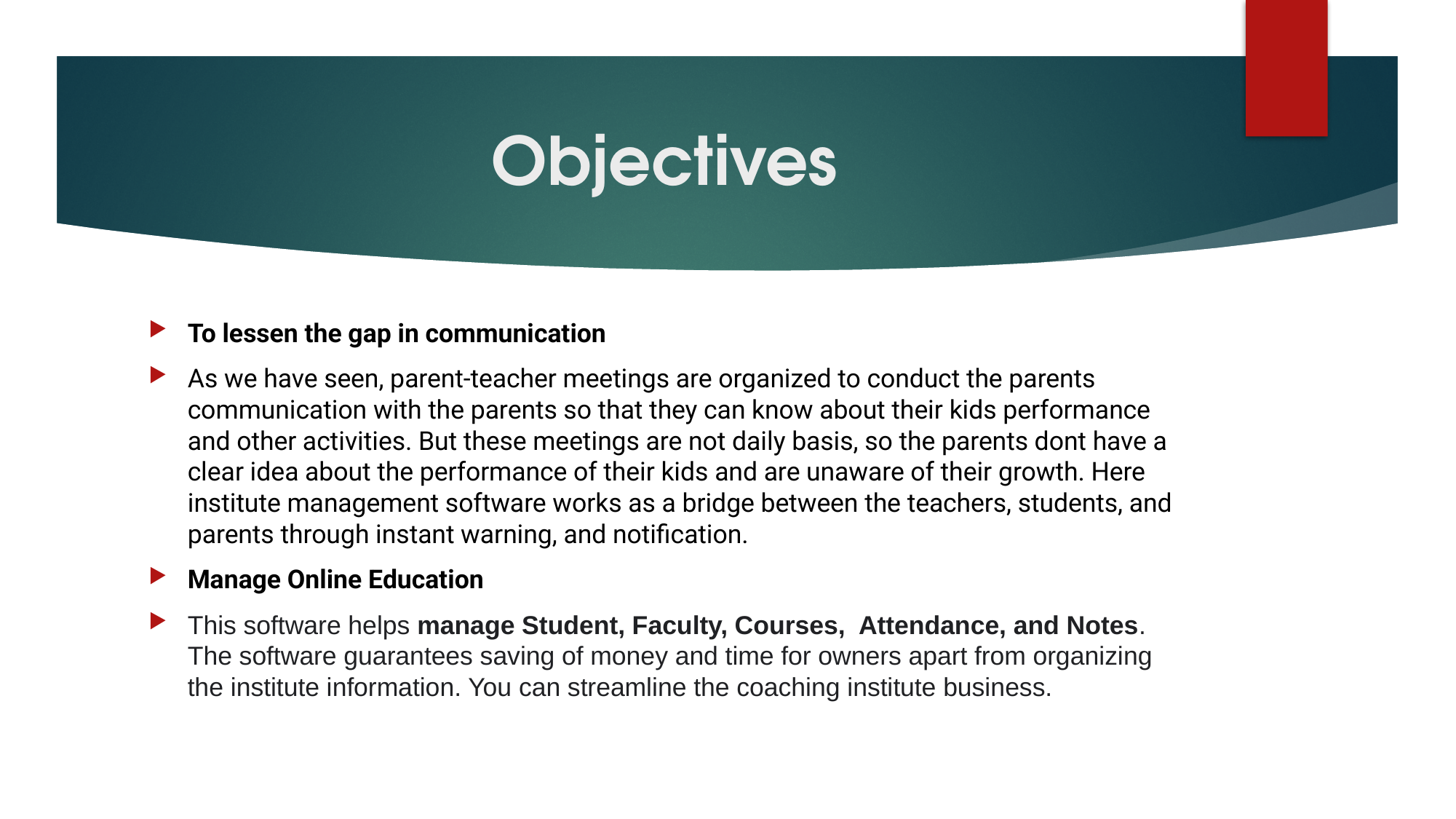

# Objectives
To lessen the gap in communication
As we have seen, parent-teacher meetings are organized to conduct the parents communication with the parents so that they can know about their kids performance and other activities. But these meetings are not daily basis, so the parents dont have a clear idea about the performance of their kids and are unaware of their growth. Here institute management software works as a bridge between the teachers, students, and parents through instant warning, and notification.
Manage Online Education
This software helps manage Student, Faculty, Courses,  Attendance, and Notes.  The software guarantees saving of money and time for owners apart from organizing the institute information. You can streamline the coaching institute business.